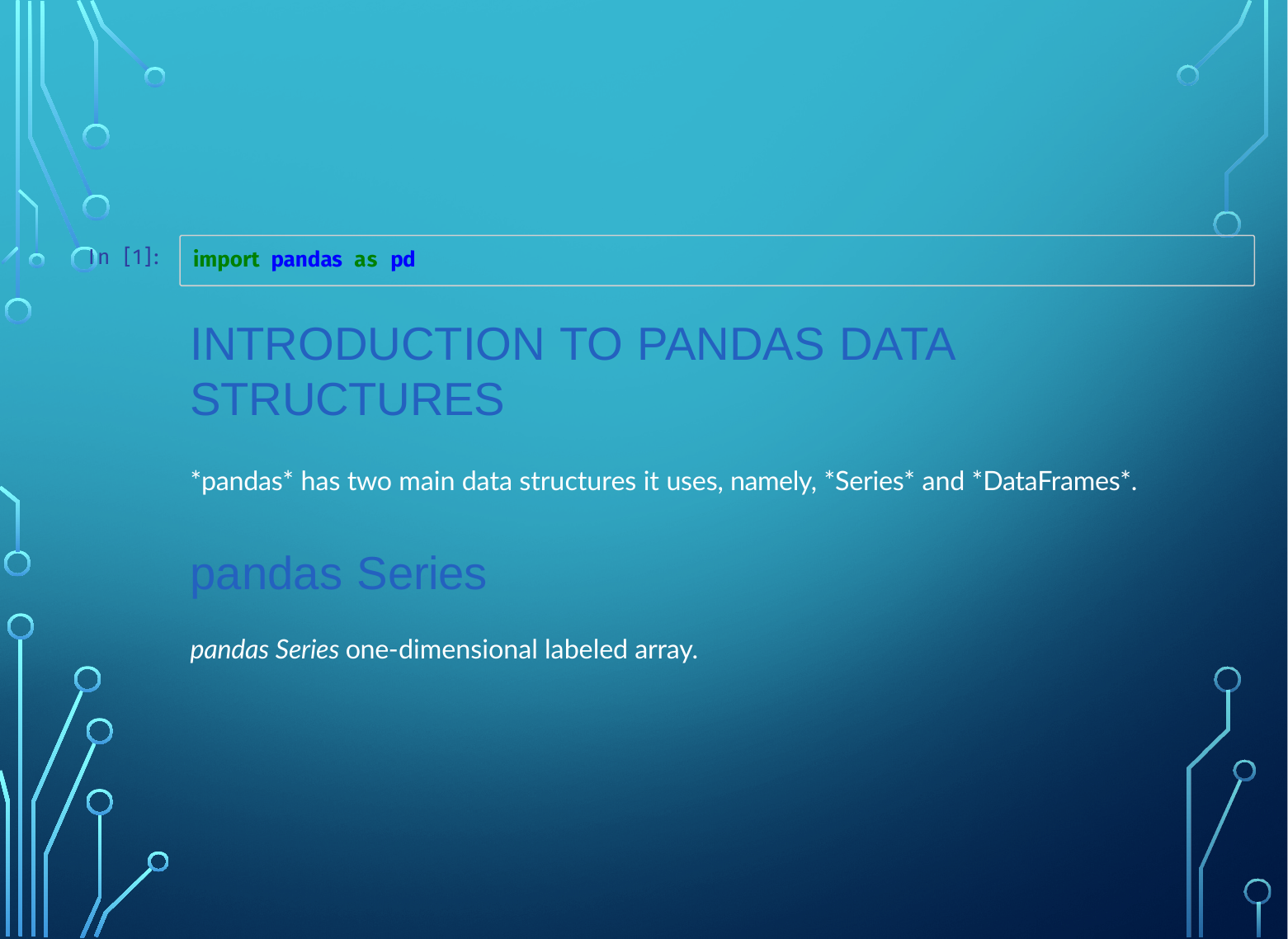

In [1]:
import pandas as pd
# Introduction to pandas Data Structures
*pandas* has two main data structures it uses, namely, *Series* and *DataFrames*.

pandas Series
pandas Series one-dimensional labeled array.